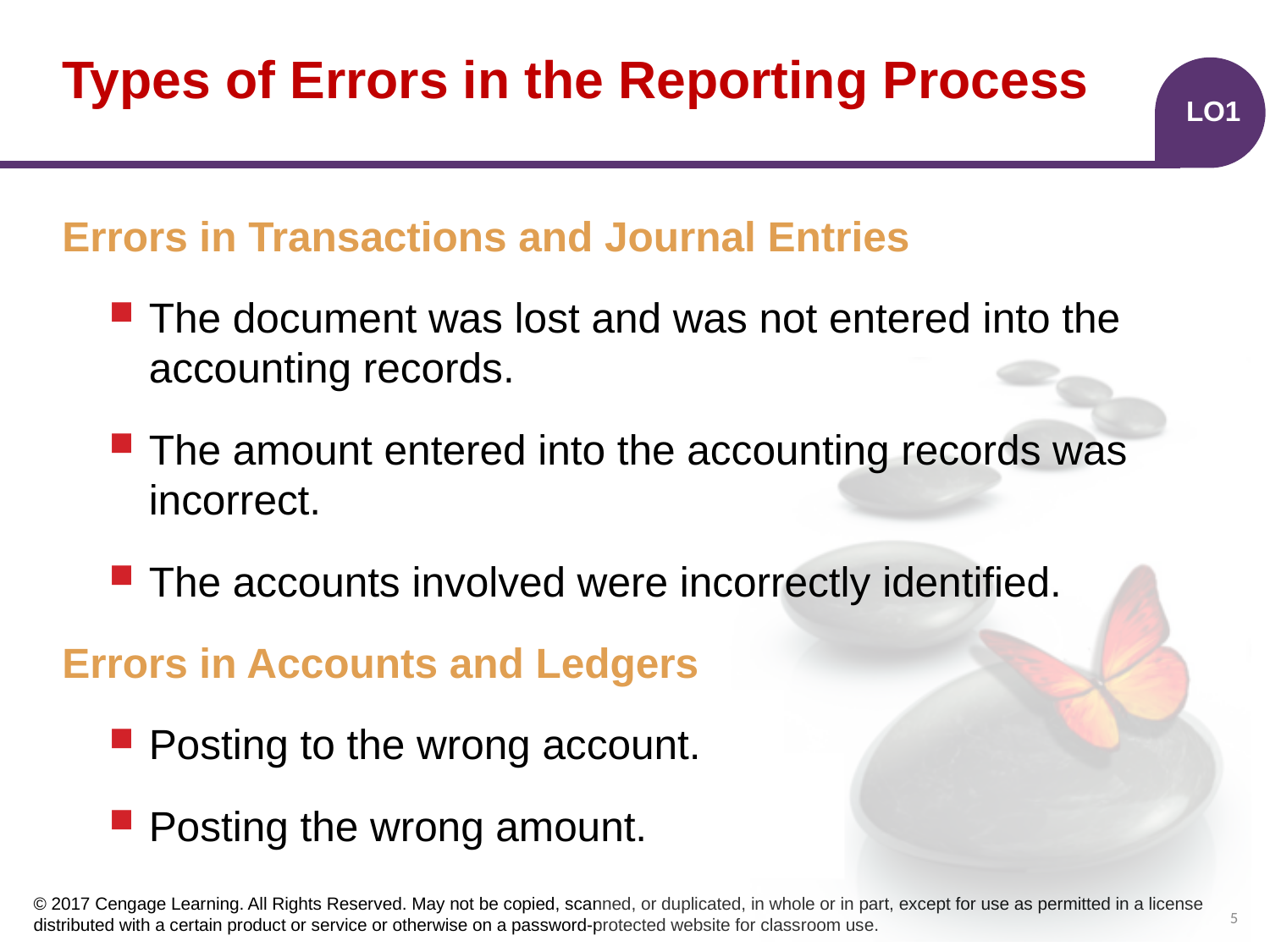

# Types of Errors in the Reporting Process
LO1
Errors in Transactions and Journal Entries
The document was lost and was not entered into the accounting records.
The amount entered into the accounting records was incorrect.
The accounts involved were incorrectly identified.
Errors in Accounts and Ledgers
Posting to the wrong account.
Posting the wrong amount.

5